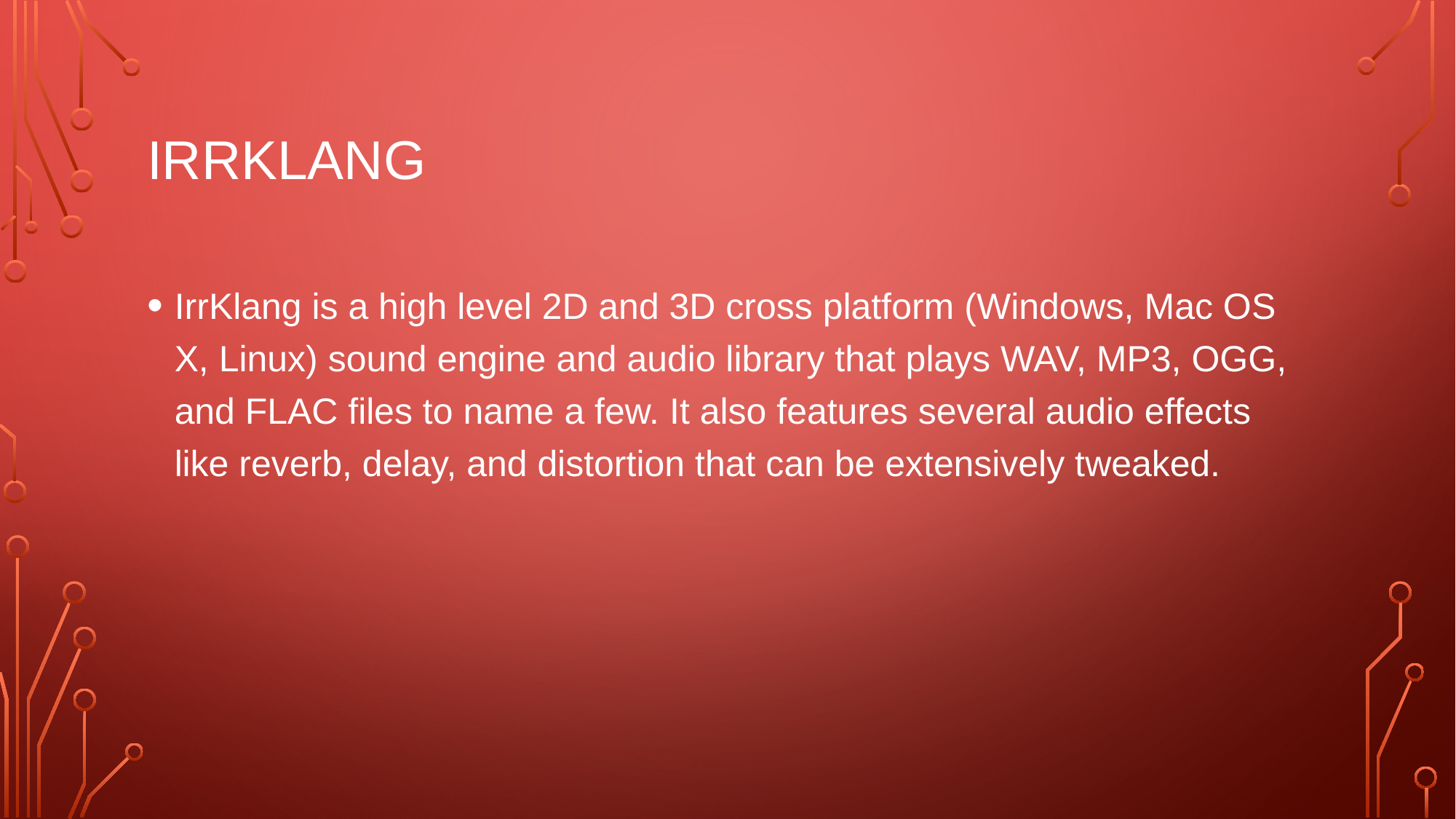

# Irrklang
IrrKlang is a high level 2D and 3D cross platform (Windows, Mac OS X, Linux) sound engine and audio library that plays WAV, MP3, OGG, and FLAC files to name a few. It also features several audio effects like reverb, delay, and distortion that can be extensively tweaked.